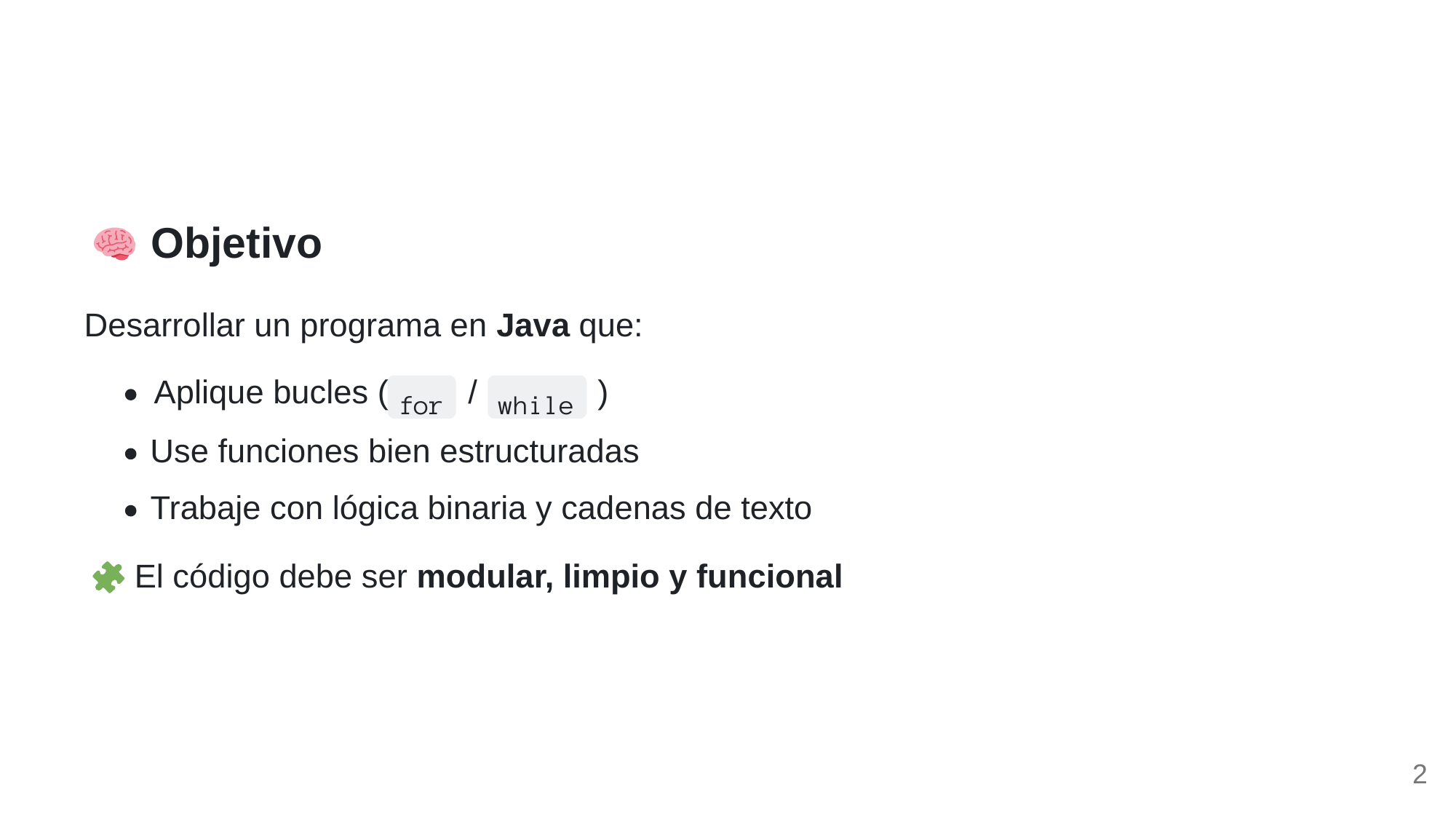

Objetivo

Desarrollar un programa en Java que:
Aplique bucles (
 /
)

for
while

Use funciones bien estructuradas

Trabaje con lógica binaria y cadenas de texto

 El código debe ser modular, limpio y funcional

2